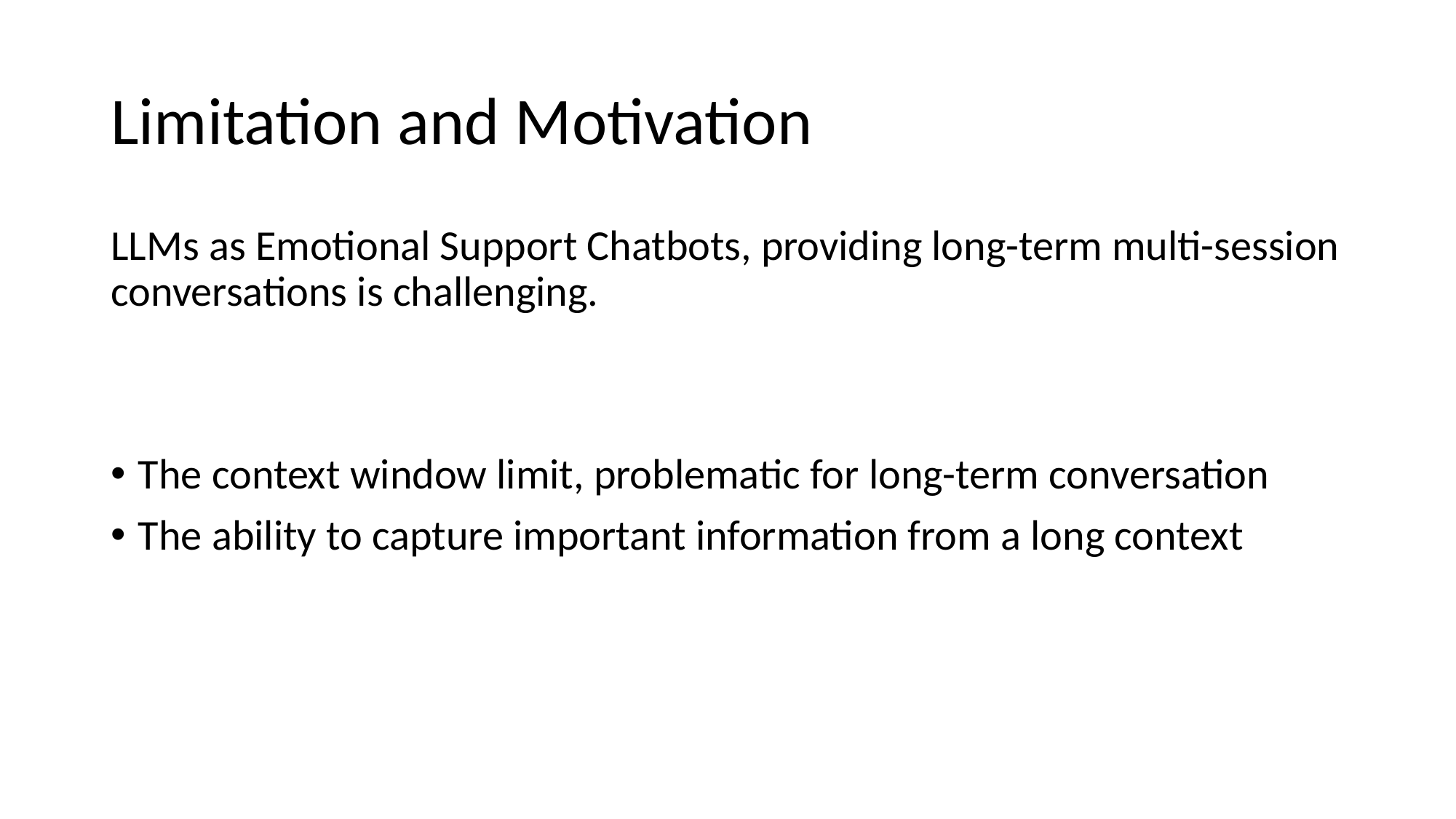

# Limitation and Motivation
LLMs as Emotional Support Chatbots, providing long-term multi-session conversations is challenging.

The context window limit, problematic for long-term conversation
The ability to capture important information from a long context